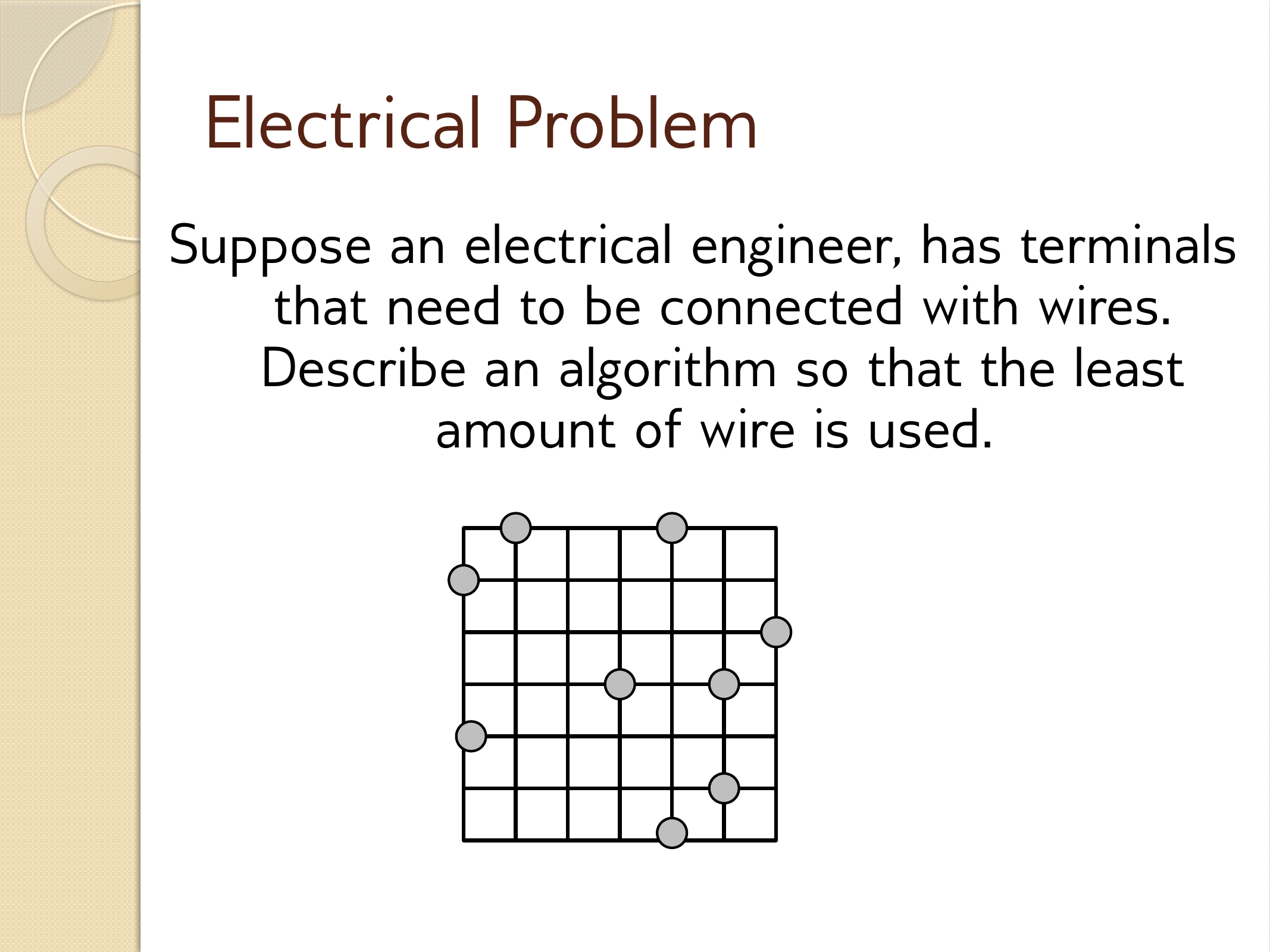

# Electrical Problem
Suppose an electrical engineer, has terminals that need to be connected with wires. Describe an algorithm so that the least amount of wire is used.